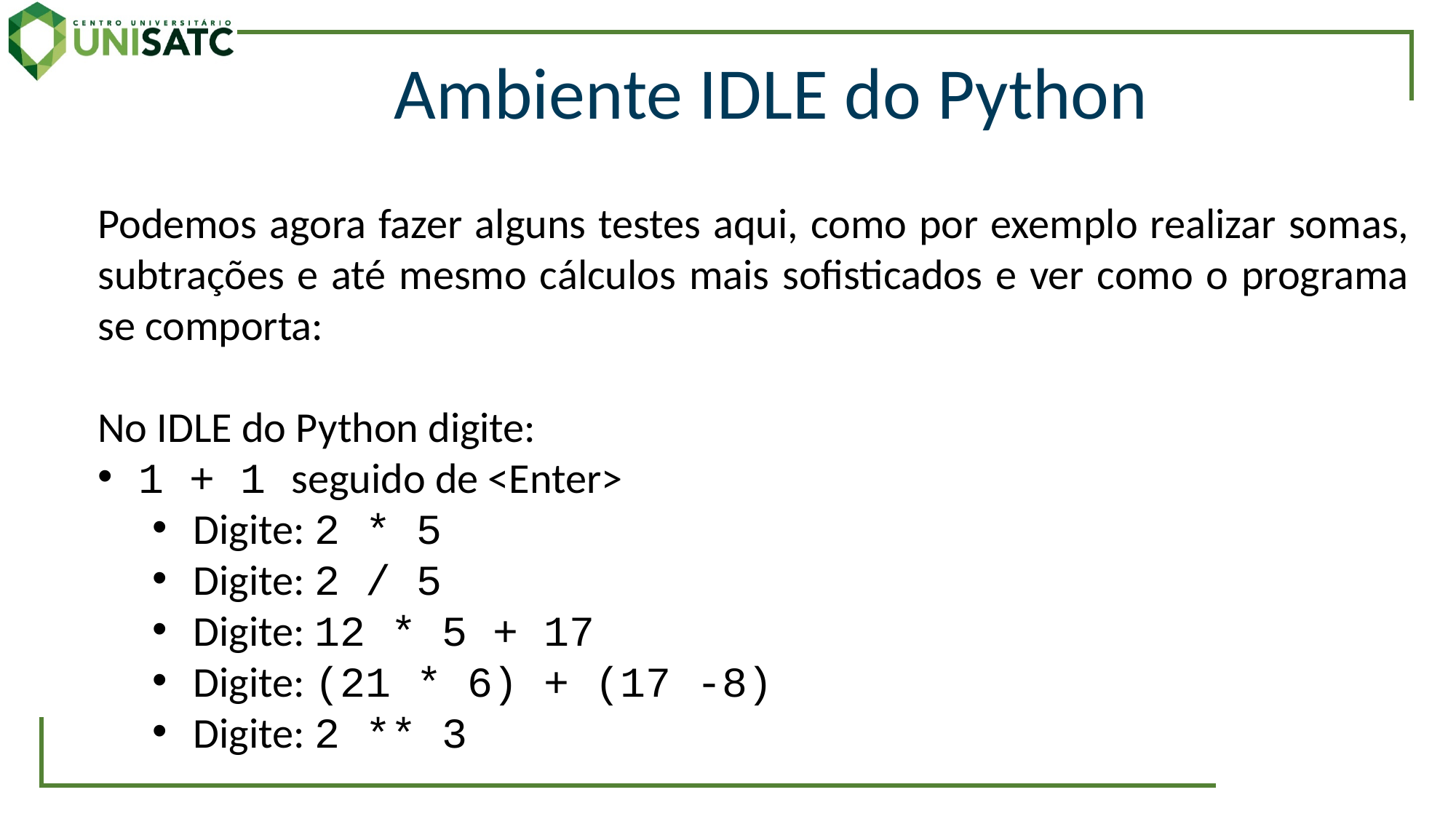

Ambiente IDLE do Python
Podemos agora fazer alguns testes aqui, como por exemplo realizar somas, subtrações e até mesmo cálculos mais sofisticados e ver como o programa se comporta:

No IDLE do Python digite:
1 + 1 seguido de <Enter>
Digite: 2 * 5
Digite: 2 / 5
Digite: 12 * 5 + 17
Digite: (21 * 6) + (17 -8)
Digite: 2 ** 3